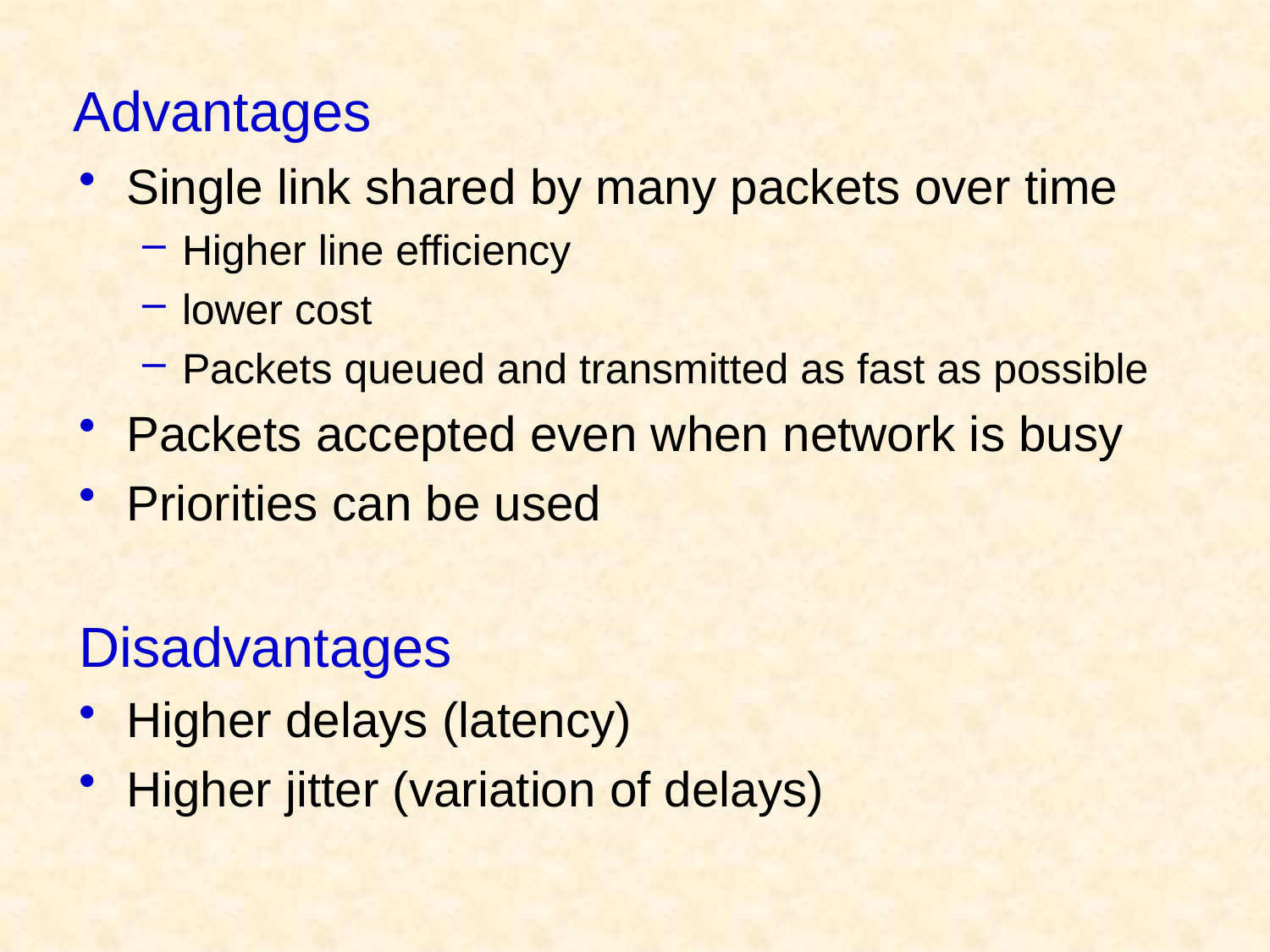

# Advantages
Single link shared by many packets over time
Higher line efficiency
lower cost
Packets queued and transmitted as fast as possible
Packets accepted even when network is busy
Priorities can be used

Disadvantages
Higher delays (latency)
Higher jitter (variation of delays)
22